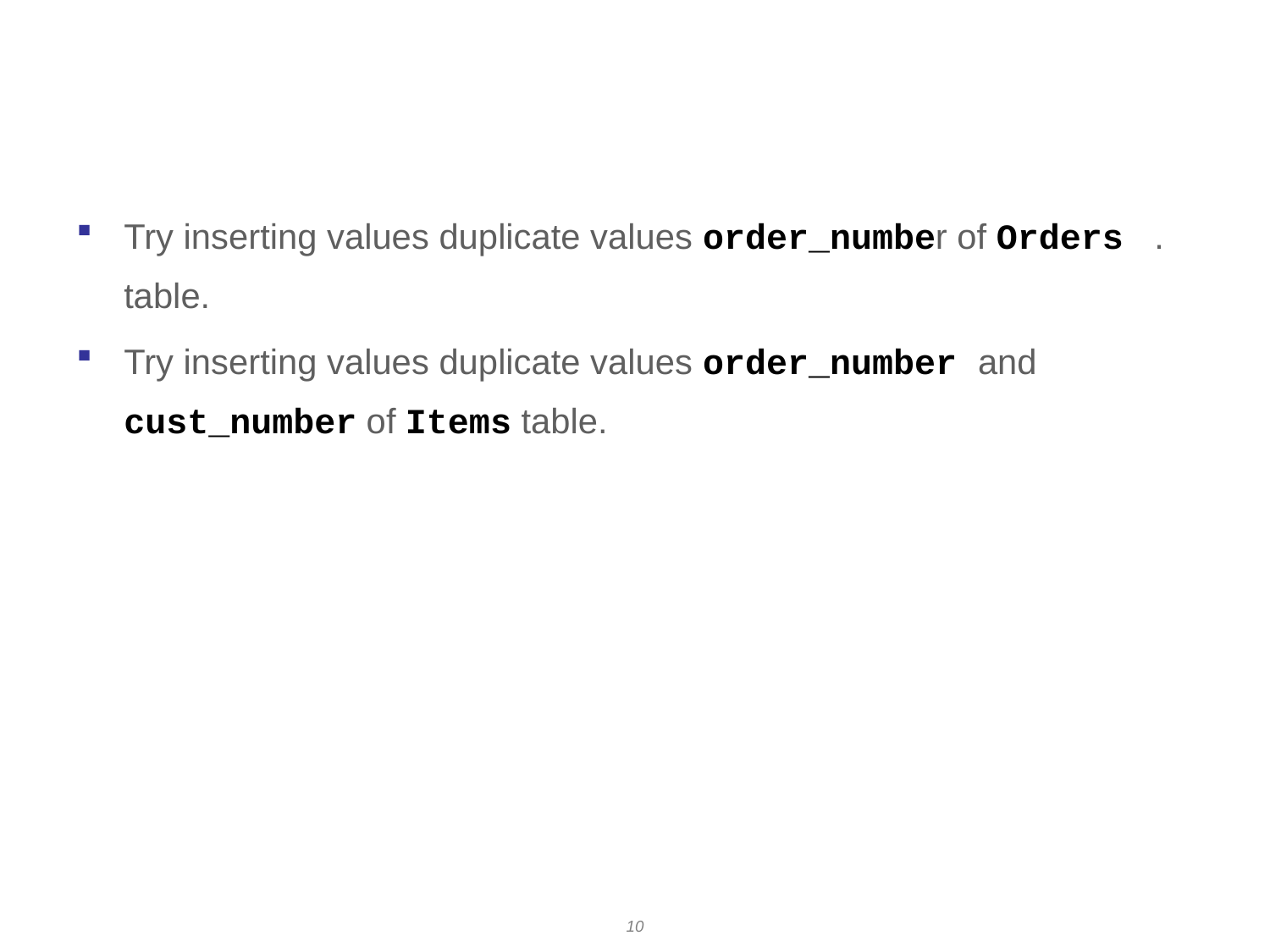

# Activity
Try inserting values duplicate values order_number of Orders  . table.
Try inserting values duplicate values order_number and cust_number of Items table.

10